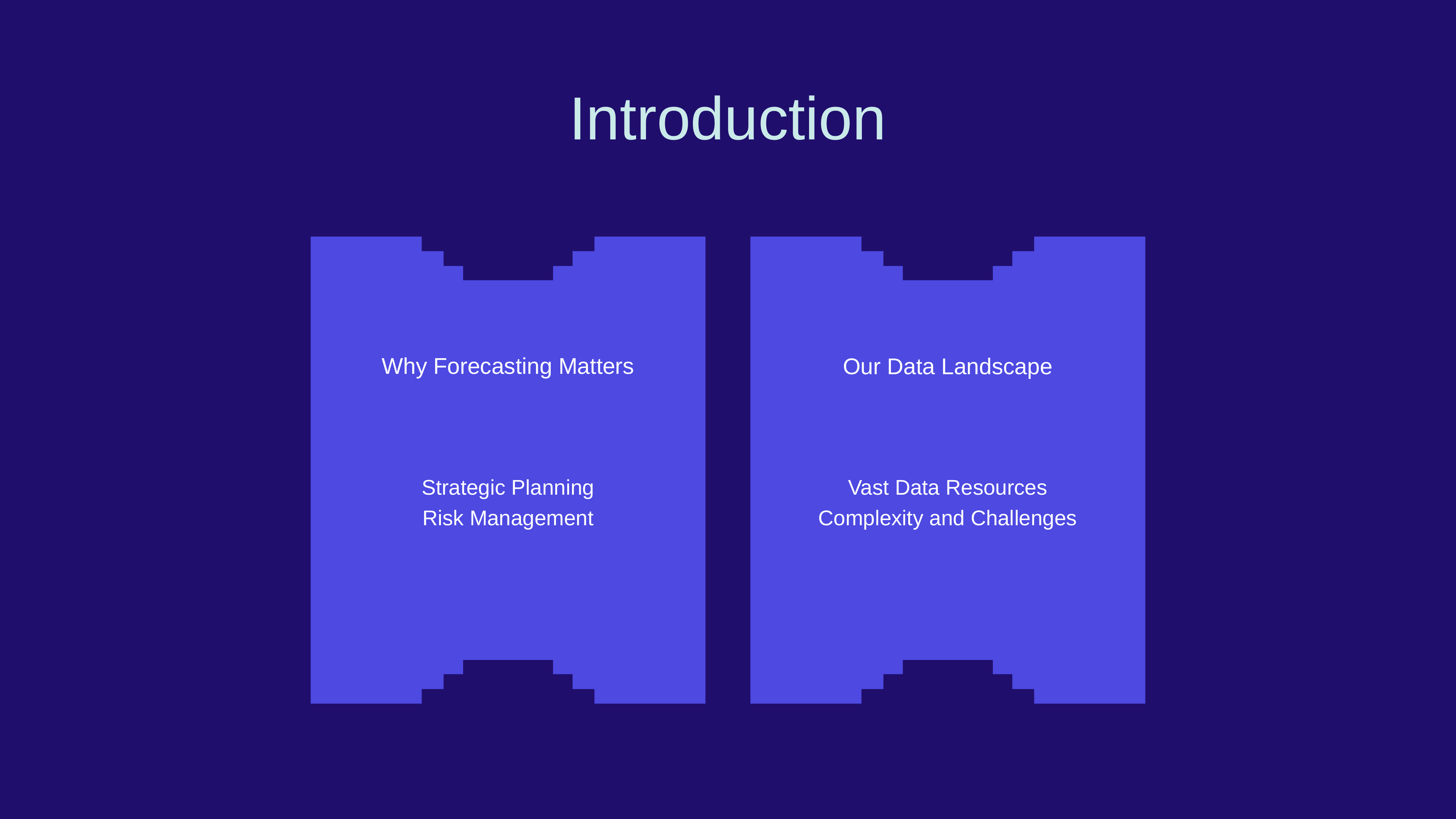

Introduction

Why Forecasting Matters
Our Data Landscape
Strategic Planning
Risk Management
Vast Data Resources
Complexity and Challenges